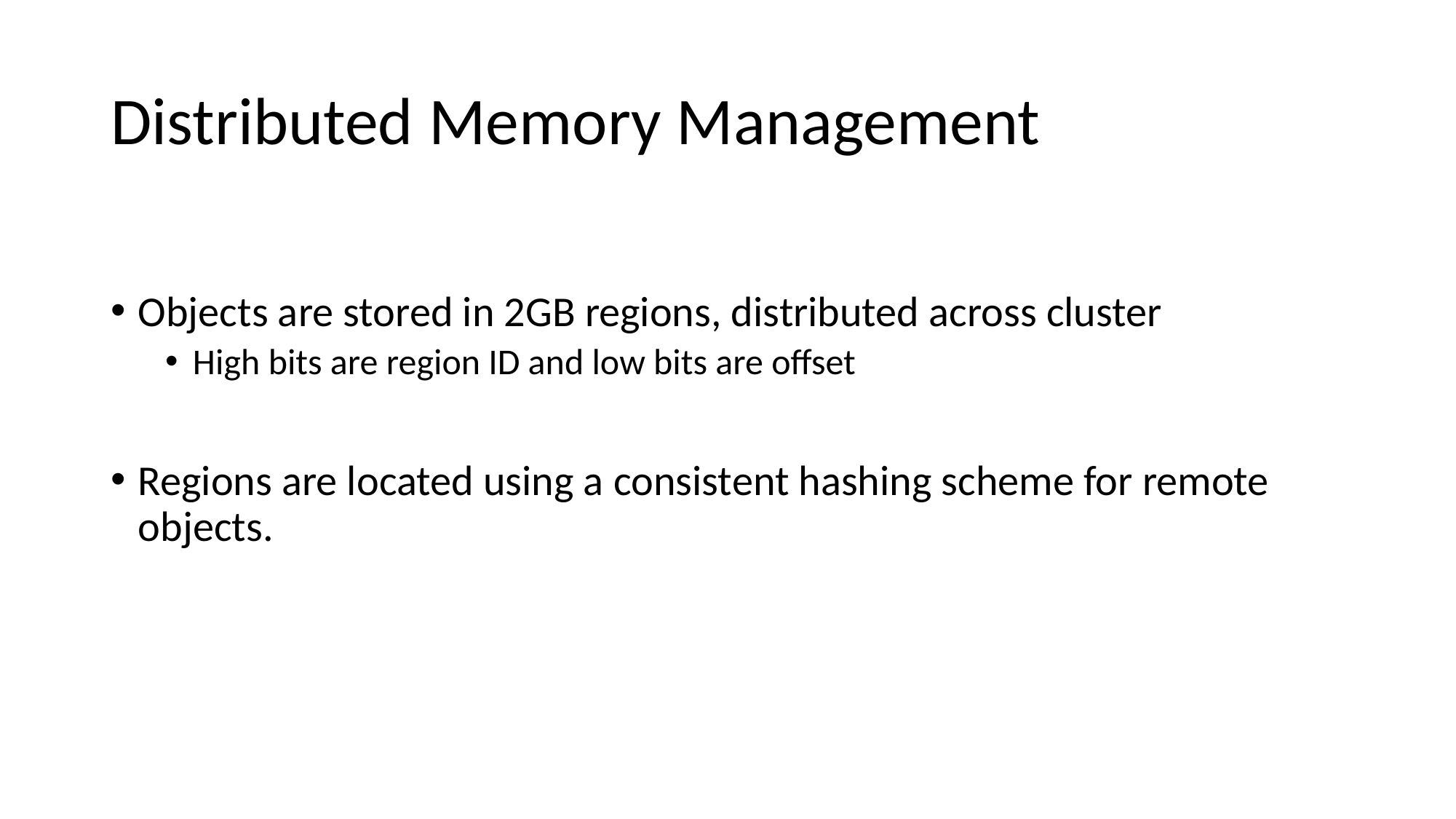

# Distributed Memory Management

Objects are stored in 2GB regions, distributed across cluster
High bits are region ID and low bits are offset

Regions are located using a consistent hashing scheme for remote objects.